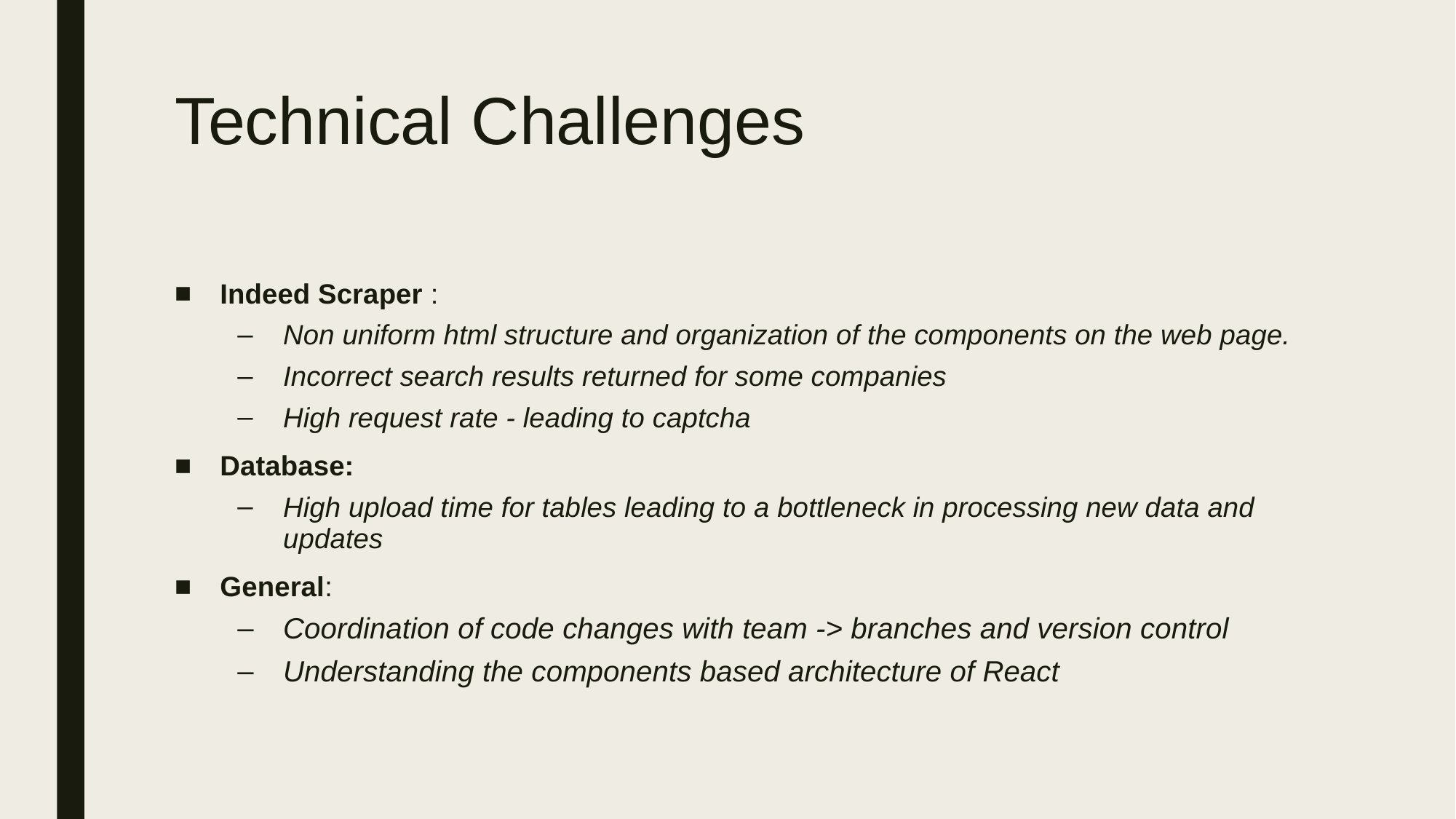

# Technical Challenges
Indeed Scraper :
Non uniform html structure and organization of the components on the web page.
Incorrect search results returned for some companies
High request rate - leading to captcha
Database:
High upload time for tables leading to a bottleneck in processing new data and updates
General:
Coordination of code changes with team -> branches and version control
Understanding the components based architecture of React